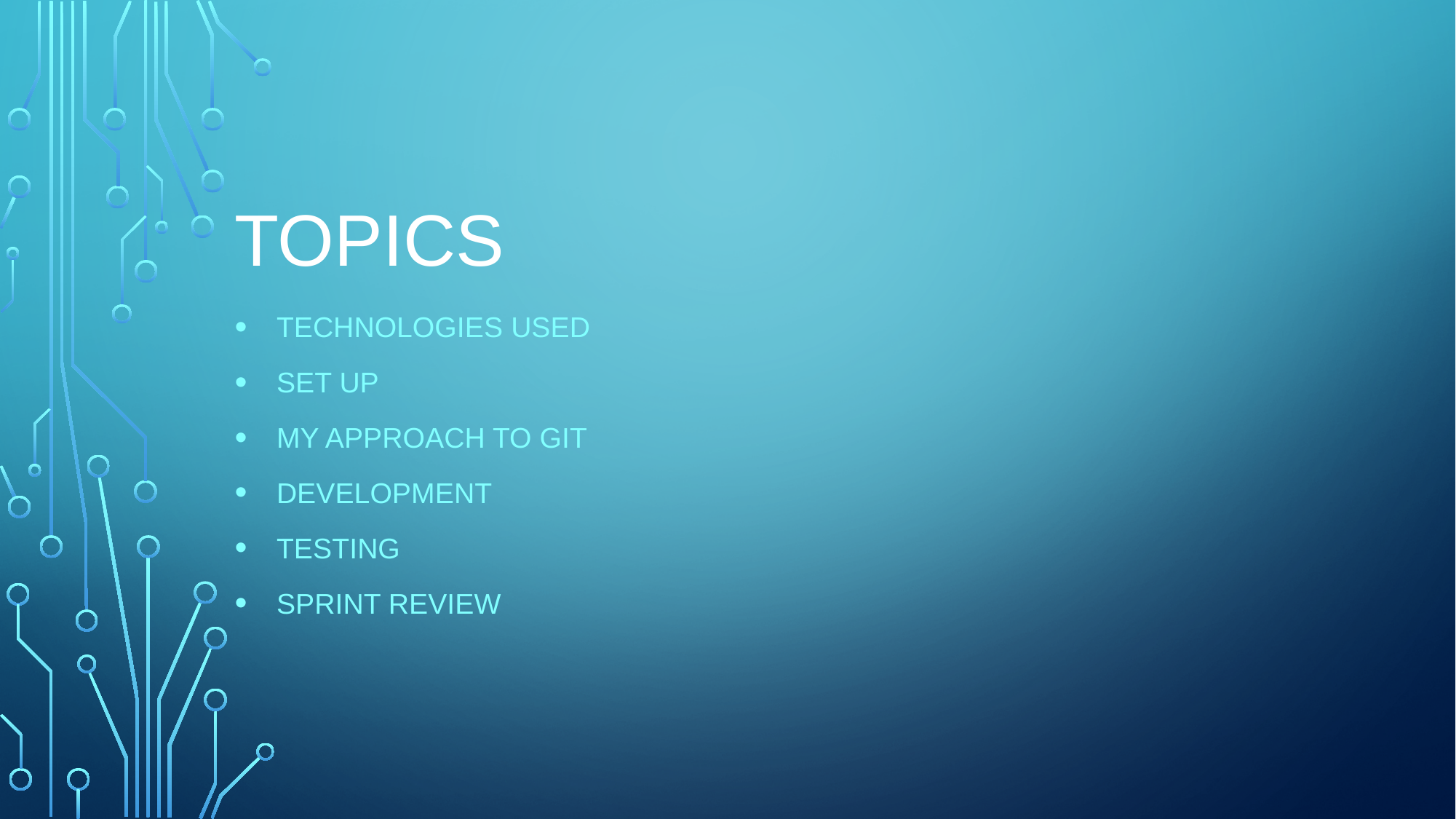

# Topics
Technologies used
Set up
My Approach to git
development
Testing
Sprint review